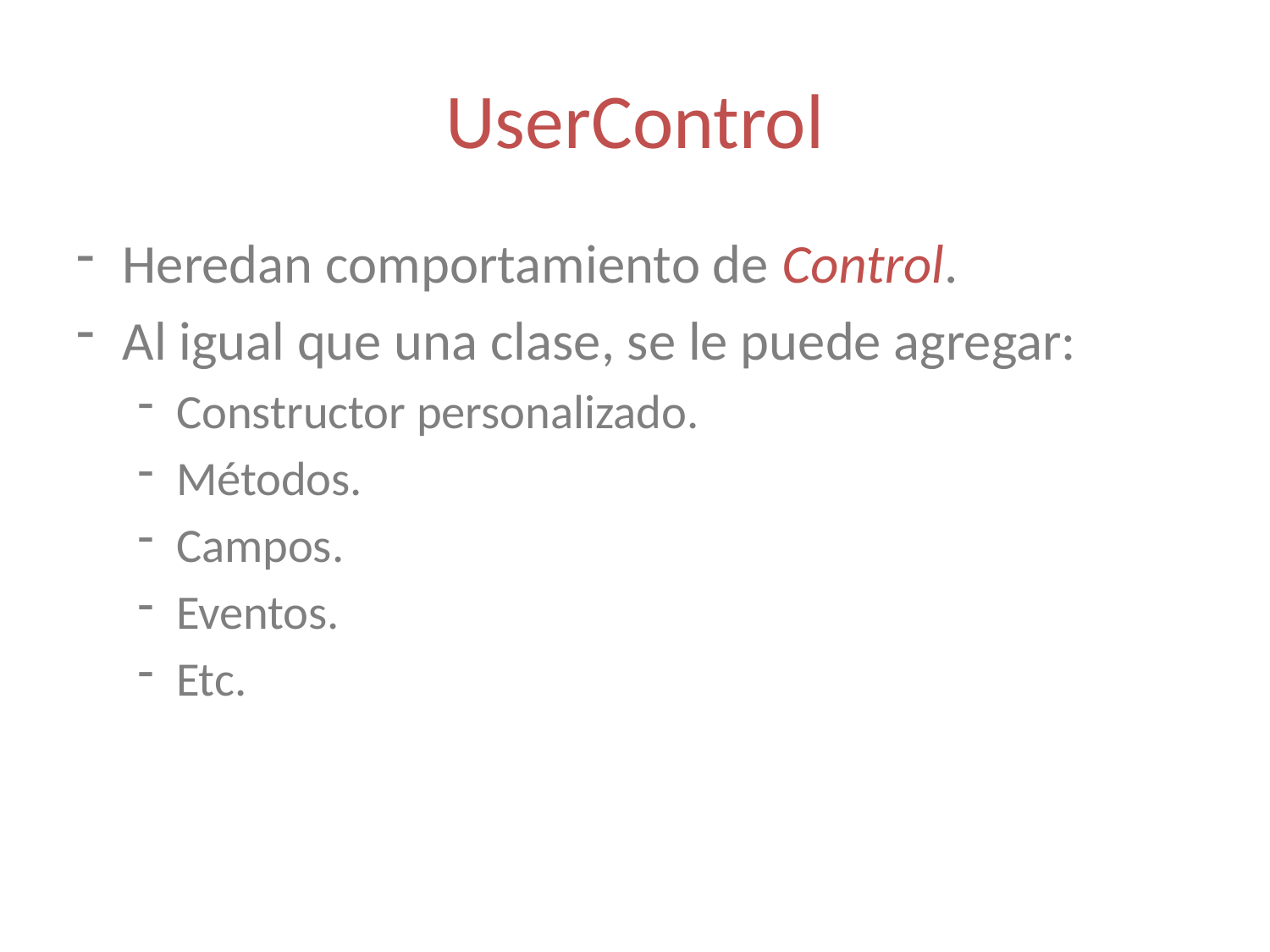

# UserControl
Heredan comportamiento de Control.
Al igual que una clase, se le puede agregar:
Constructor personalizado.
Métodos.
Campos.
Eventos.
Etc.